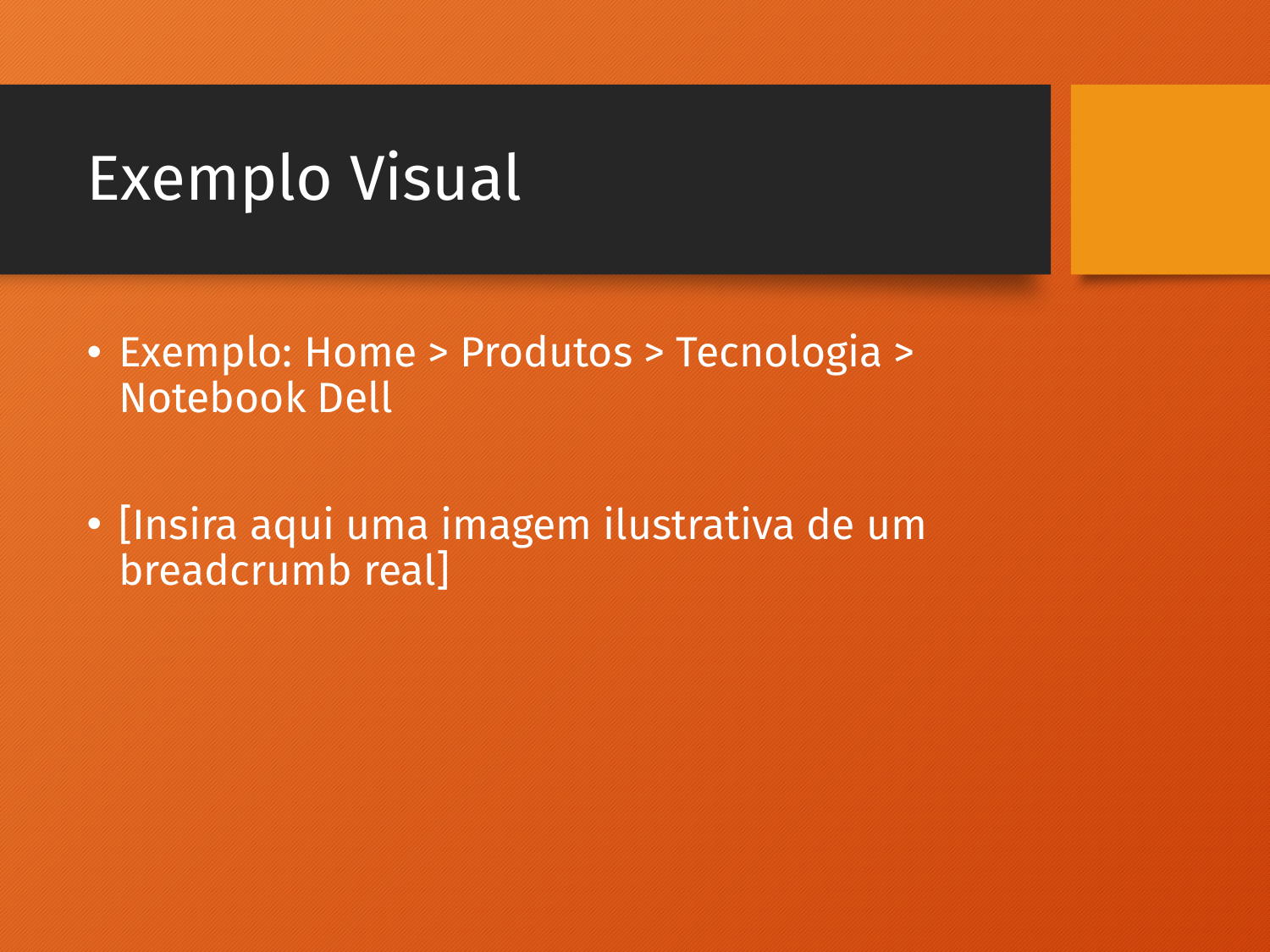

# Exemplo Visual
Exemplo: Home > Produtos > Tecnologia > Notebook Dell

[Insira aqui uma imagem ilustrativa de um breadcrumb real]